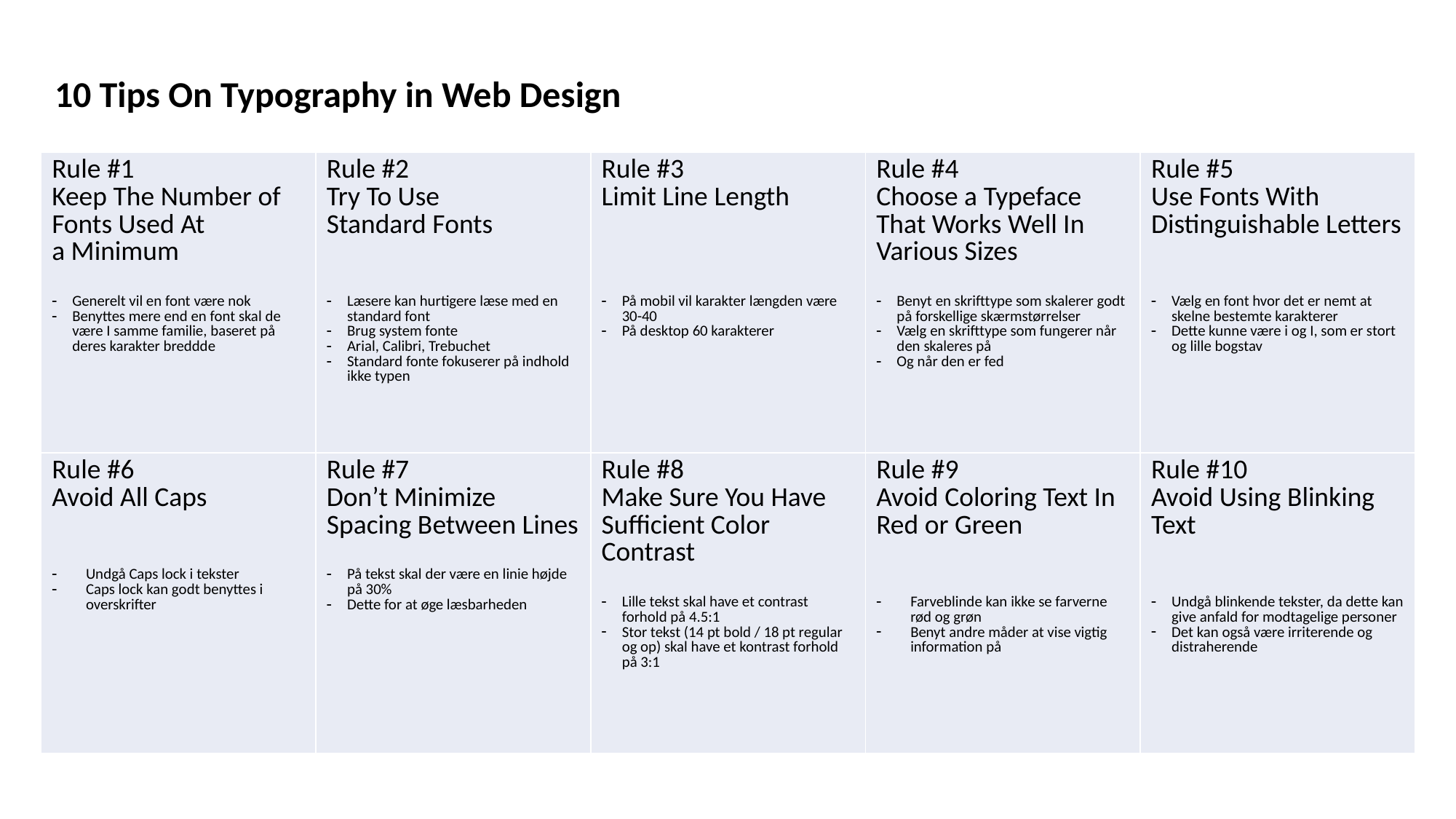

10 Tips On Typography in Web Design
| Rule #1 Keep The Number of Fonts Used At a Minimum Generelt vil en font være nok Benyttes mere end en font skal de være I samme familie, baseret på deres karakter breddde | Rule #2 Try To Use Standard Fonts Læsere kan hurtigere læse med en standard font Brug system fonte Arial, Calibri, Trebuchet Standard fonte fokuserer på indhold ikke typen | Rule #3 Limit Line Length På mobil vil karakter længden være 30-40 På desktop 60 karakterer | Rule #4 Choose a Typeface That Works Well In Various Sizes Benyt en skrifttype som skalerer godt på forskellige skærmstørrelser Vælg en skrifttype som fungerer når den skaleres på Og når den er fed | Rule #5 Use Fonts With Distinguishable Letters Vælg en font hvor det er nemt at skelne bestemte karakterer Dette kunne være i og I, som er stort og lille bogstav |
| --- | --- | --- | --- | --- |
| Rule #6 Avoid All Caps Undgå Caps lock i tekster Caps lock kan godt benyttes i overskrifter | Rule #7 Don’t Minimize Spacing Between Lines På tekst skal der være en linie højde på 30% Dette for at øge læsbarheden | Rule #8 Make Sure You Have Sufficient Color Contrast Lille tekst skal have et contrast forhold på 4.5:1 Stor tekst (14 pt bold / 18 pt regular og op) skal have et kontrast forhold på 3:1 | Rule #9 Avoid Coloring Text In Red or Green Farveblinde kan ikke se farverne rød og grøn Benyt andre måder at vise vigtig information på | Rule #10 Avoid Using Blinking Text Undgå blinkende tekster, da dette kan give anfald for modtagelige personer Det kan også være irriterende og distraherende |